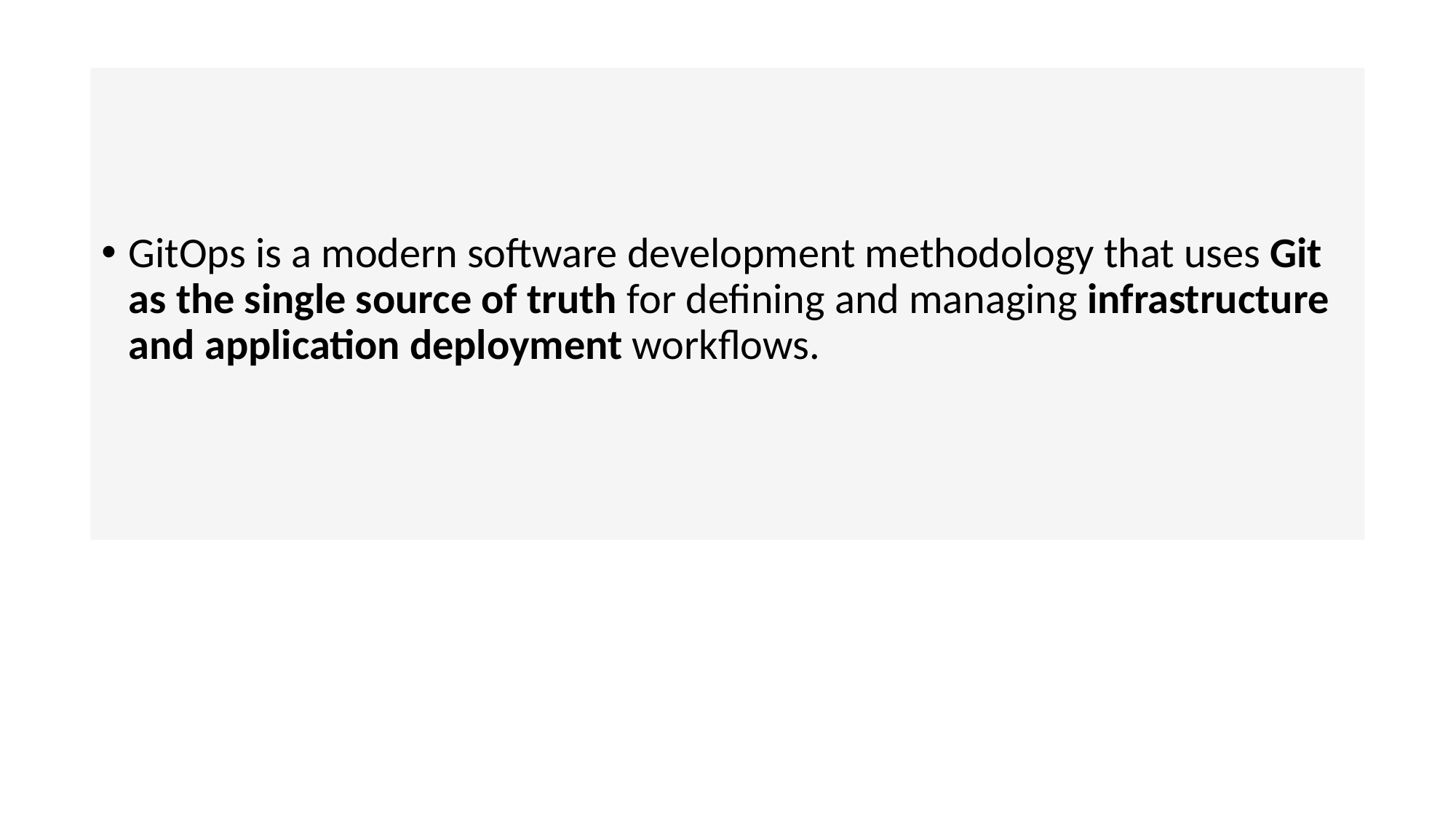

# GitOps
GitOps is a modern software development methodology that uses Git as the single source of truth for defining and managing infrastructure and application deployment workflows.